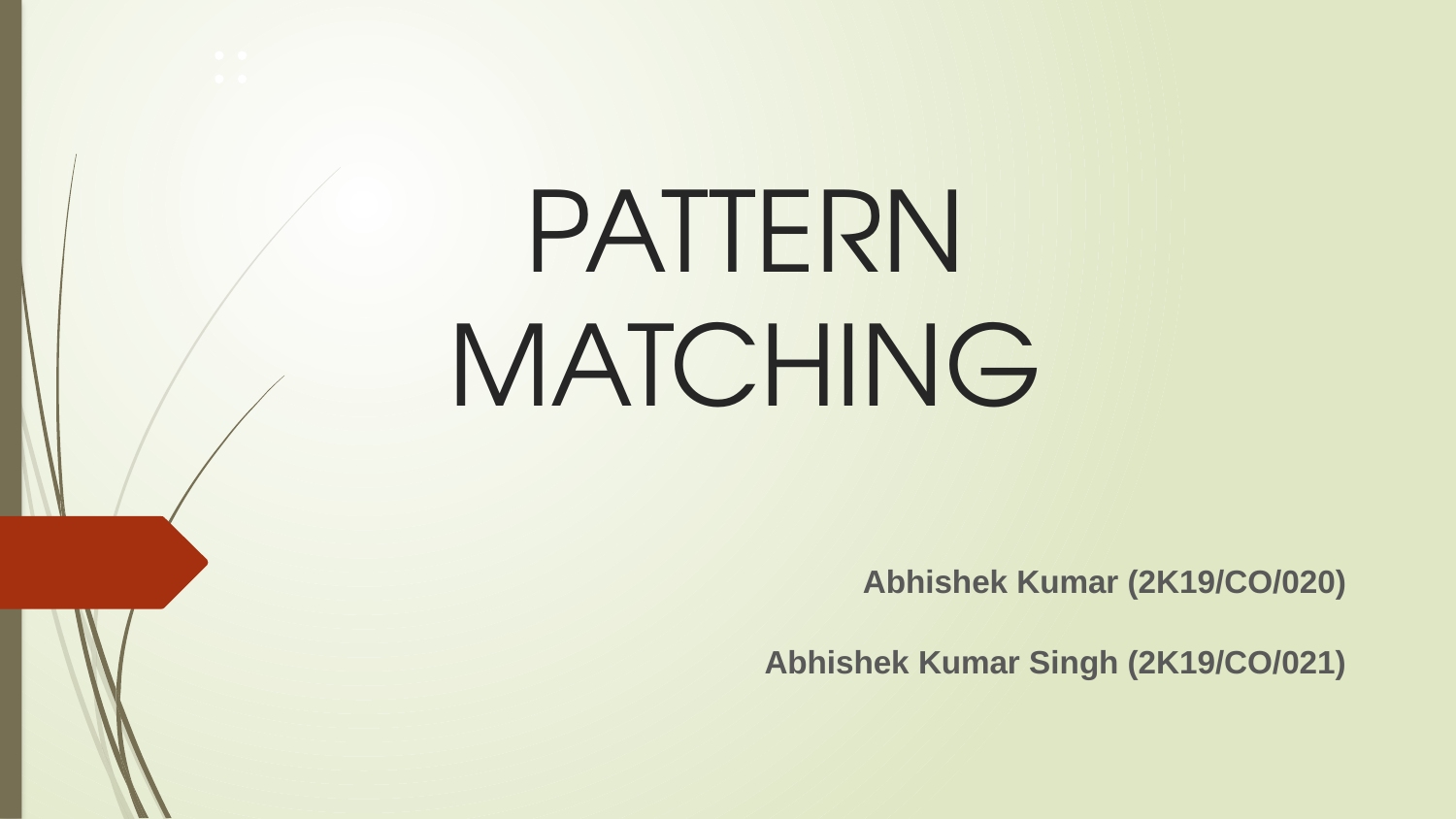

# PATTERN MATCHING
Abhishek Kumar (2K19/CO/020)
Abhishek Kumar Singh (2K19/CO/021)